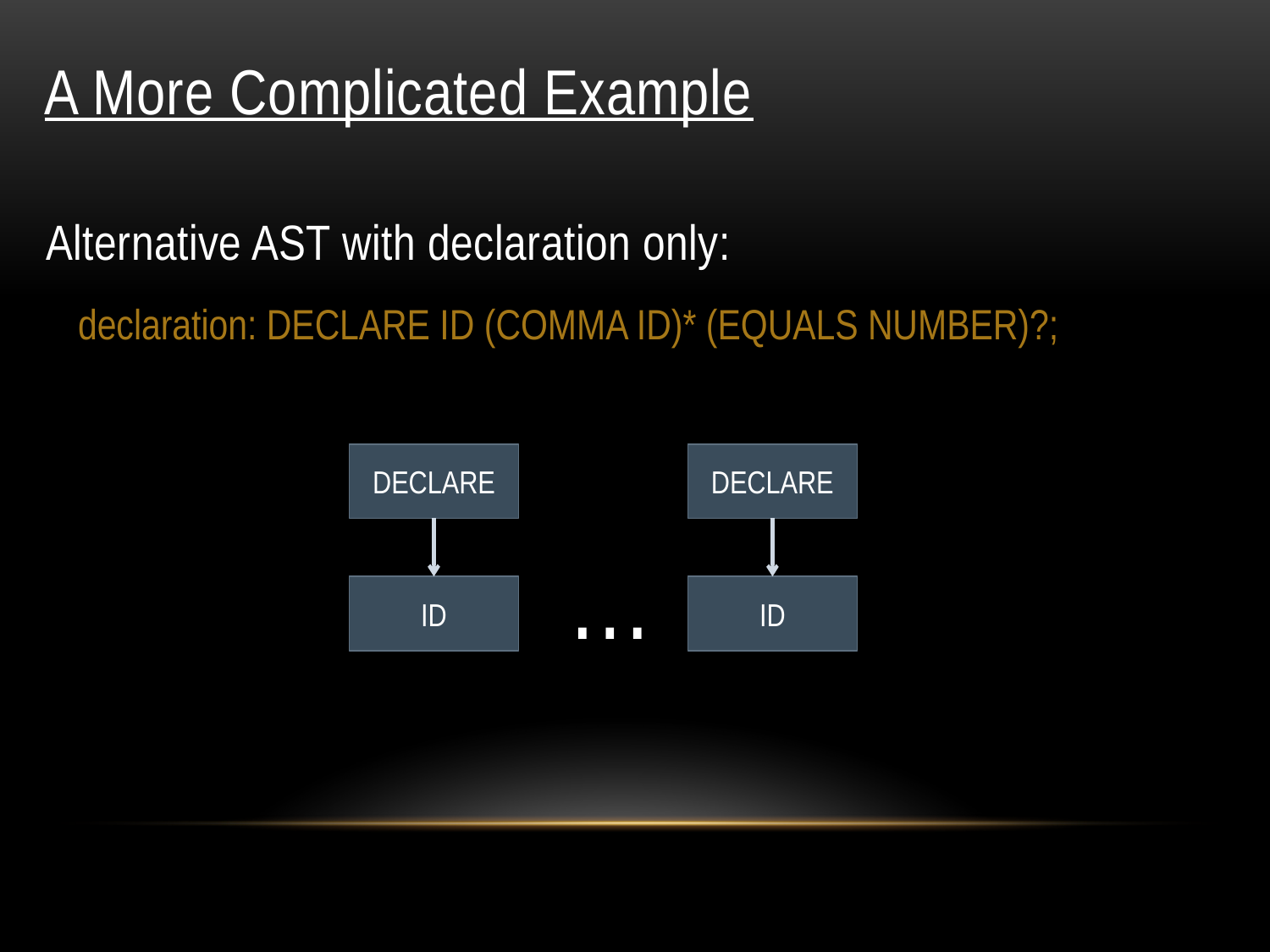

# A More Complicated Example
Alternative AST with declaration only:
    declaration: DECLARE ID (COMMA ID)* (EQUALS NUMBER)?;
DECLARE
DECLARE
…
ID
ID